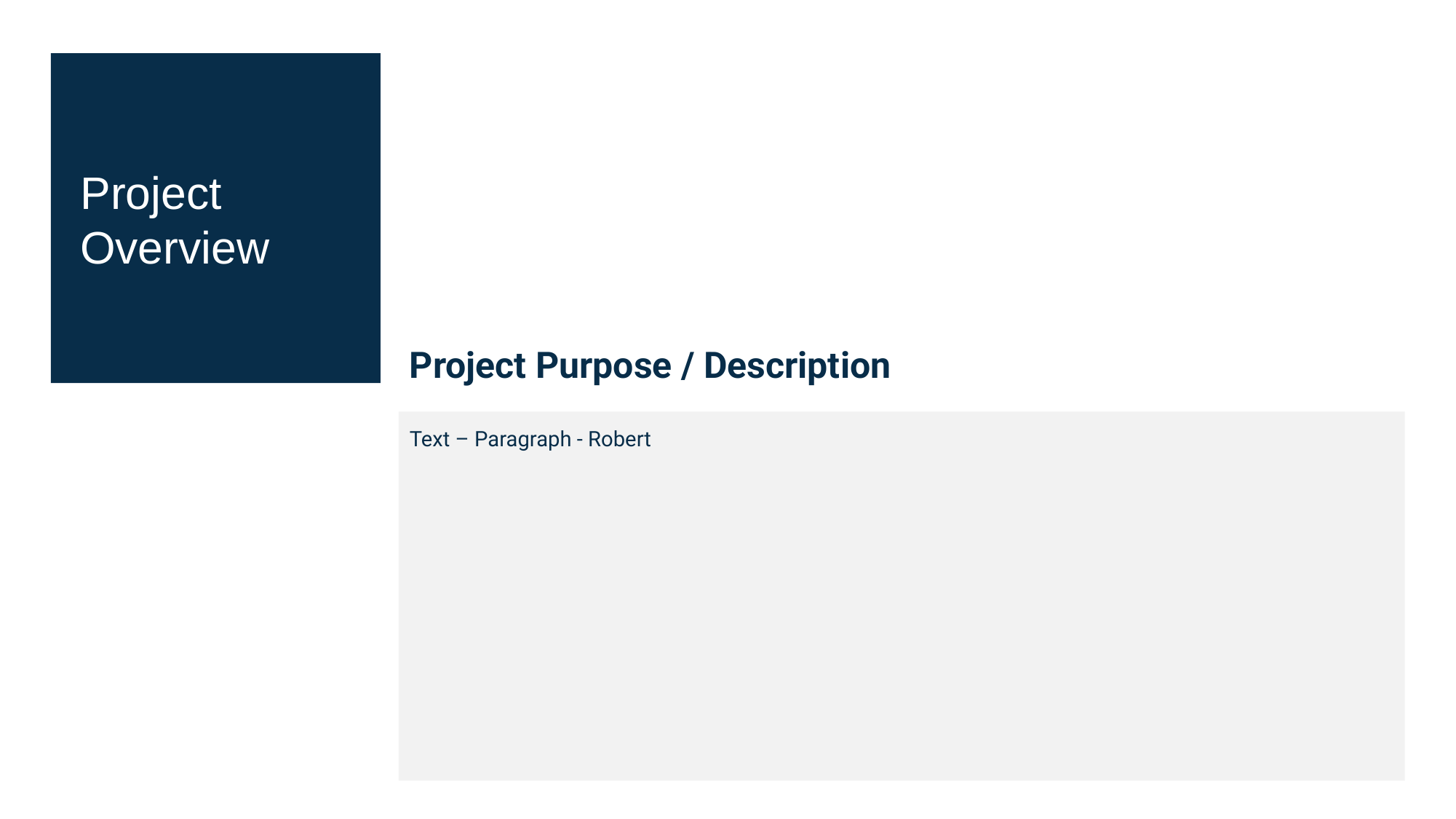

Project Overview
Project Purpose / Description

Text – Paragraph - Robert